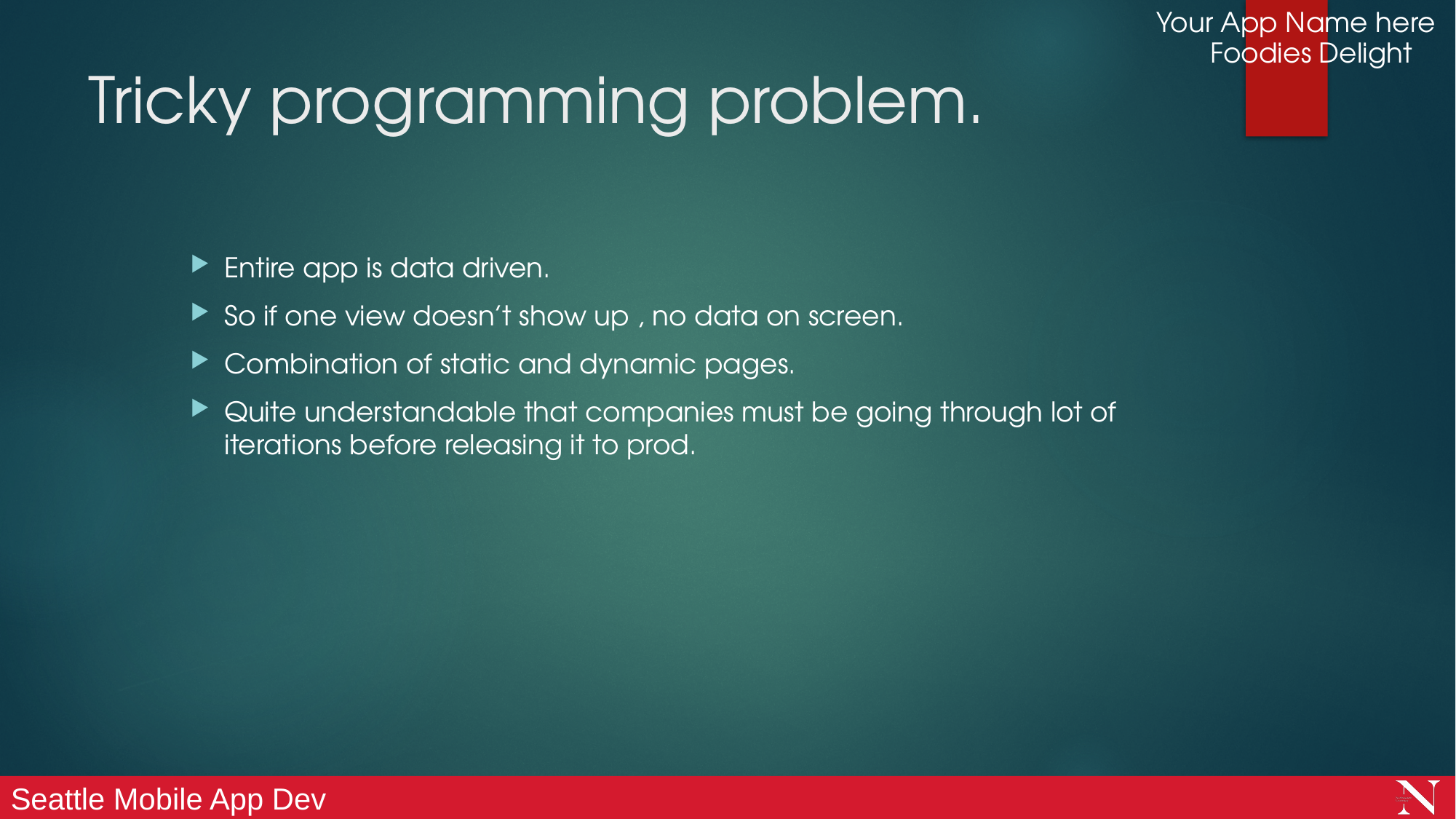

Foodies Delight
# Tricky programming problem.
Entire app is data driven.
So if one view doesn’t show up , no data on screen.
Combination of static and dynamic pages.
Quite understandable that companies must be going through lot of iterations before releasing it to prod.